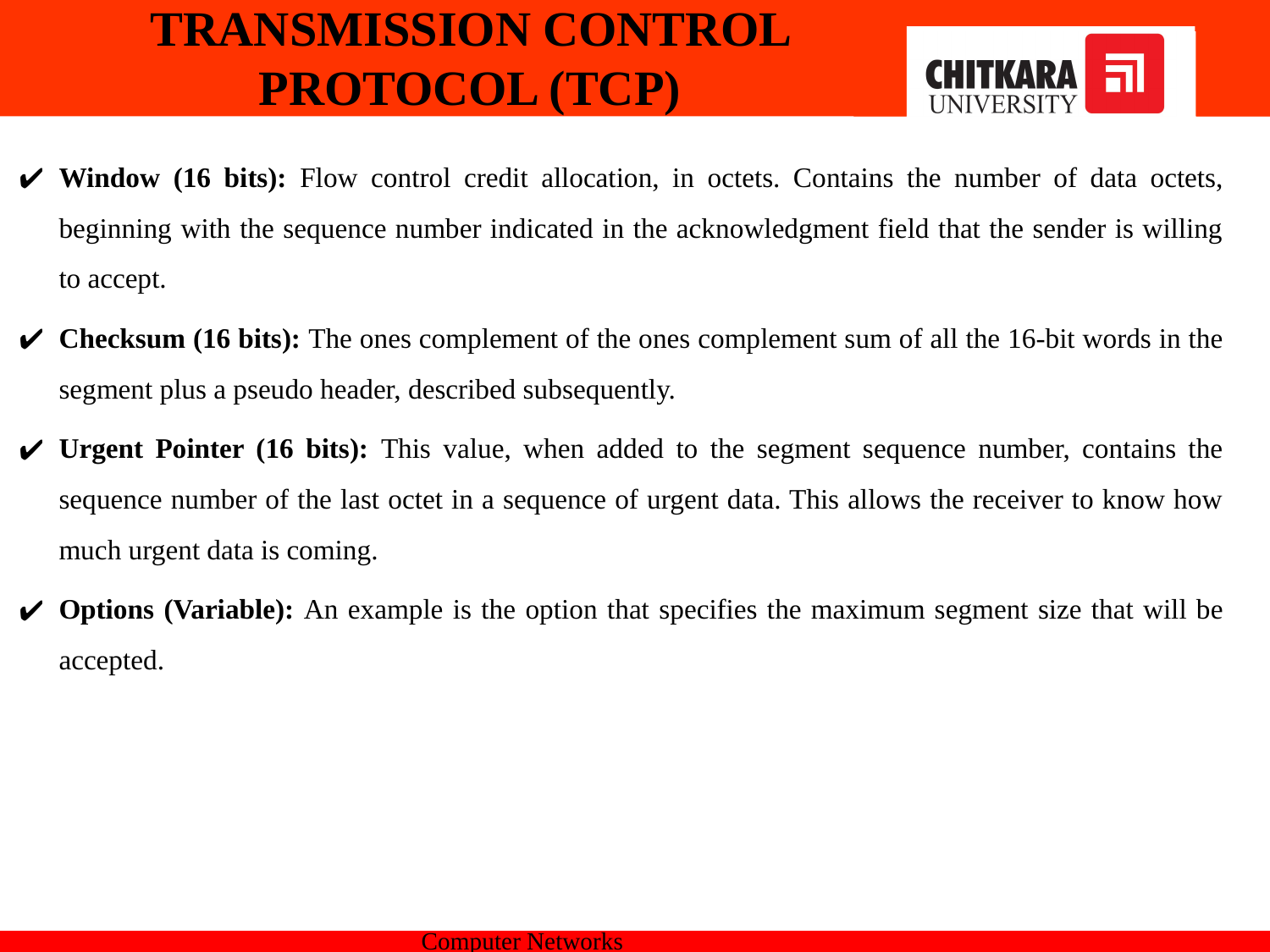

TRANSMISSION CONTROL PROTOCOL (TCP)
﻿Window (16 bits): Flow control credit allocation, in octets. Contains the number of data octets, beginning with the sequence number indicated in the acknowledgment field that the sender is willing to accept.
Checksum (16 bits): The ones complement of the ones complement sum of all the 16-bit words in the segment plus a pseudo header, described subsequently.
Urgent Pointer (16 bits): This value, when added to the segment sequence number, contains the sequence number of the last octet in a sequence of urgent data. This allows the receiver to know how much urgent data is coming.
Options (Variable): An example is the option that specifies the maximum segment size that will be accepted.
Computer Networks